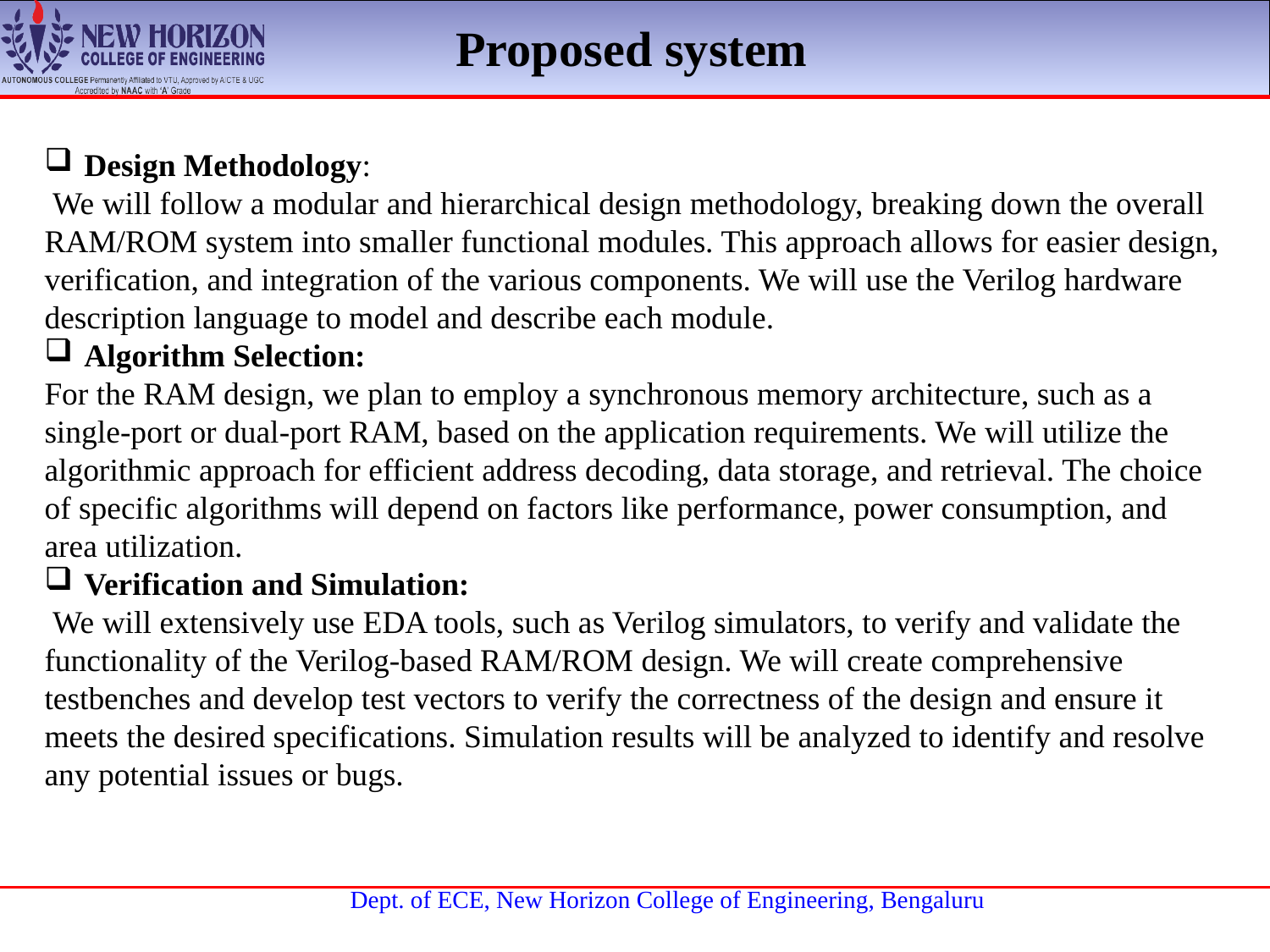

Proposed system
Design Methodology:
 We will follow a modular and hierarchical design methodology, breaking down the overall RAM/ROM system into smaller functional modules. This approach allows for easier design, verification, and integration of the various components. We will use the Verilog hardware description language to model and describe each module.
Algorithm Selection:
For the RAM design, we plan to employ a synchronous memory architecture, such as a single-port or dual-port RAM, based on the application requirements. We will utilize the algorithmic approach for efficient address decoding, data storage, and retrieval. The choice of specific algorithms will depend on factors like performance, power consumption, and area utilization.
Verification and Simulation:
 We will extensively use EDA tools, such as Verilog simulators, to verify and validate the functionality of the Verilog-based RAM/ROM design. We will create comprehensive testbenches and develop test vectors to verify the correctness of the design and ensure it meets the desired specifications. Simulation results will be analyzed to identify and resolve any potential issues or bugs.